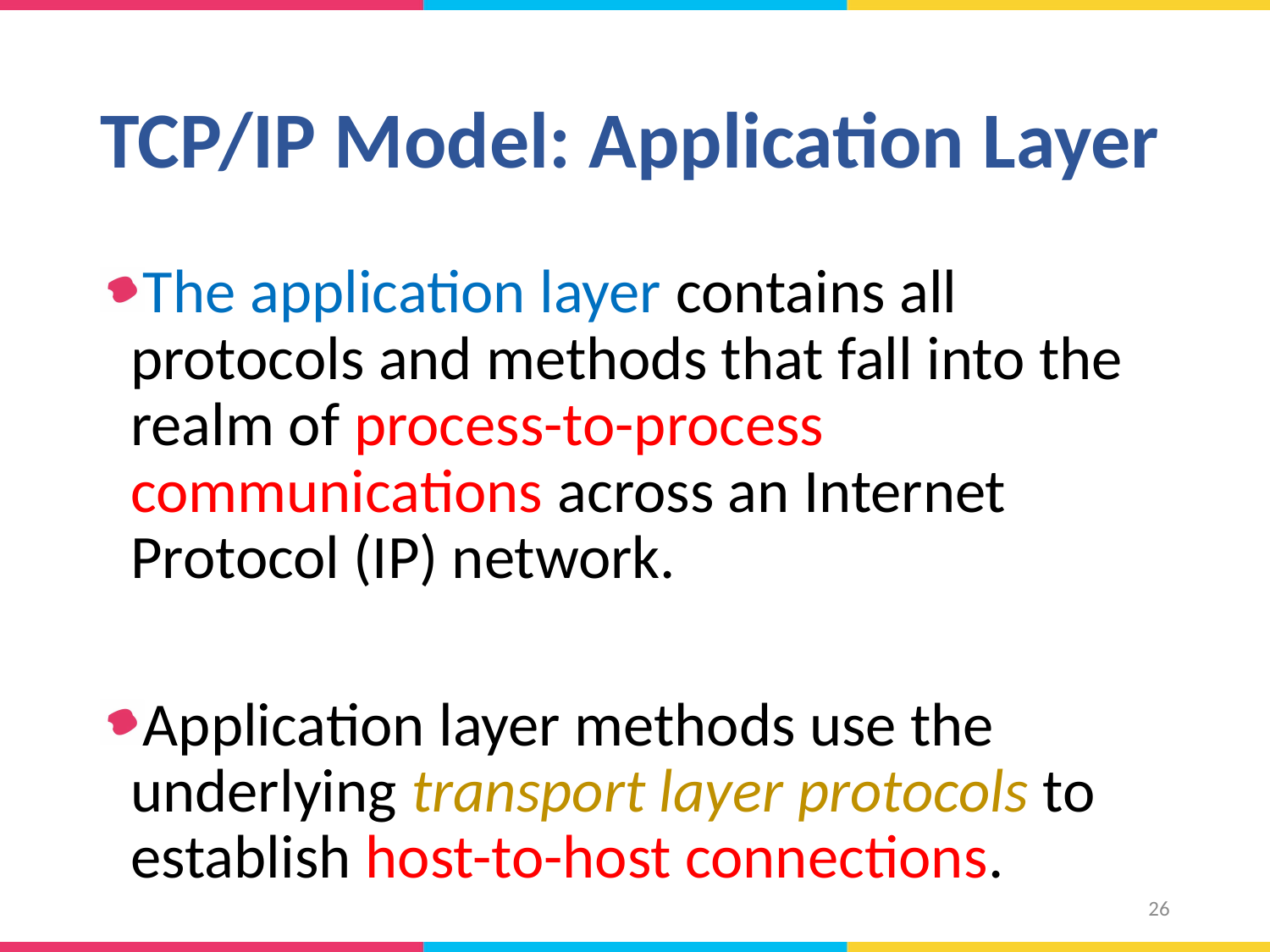

# TCP/IP Model: Application Layer
The application layer contains all protocols and methods that fall into the realm of process-to-process communications across an Internet Protocol (IP) network.

Application layer methods use the underlying transport layer protocols to establish host-to-host connections.

26